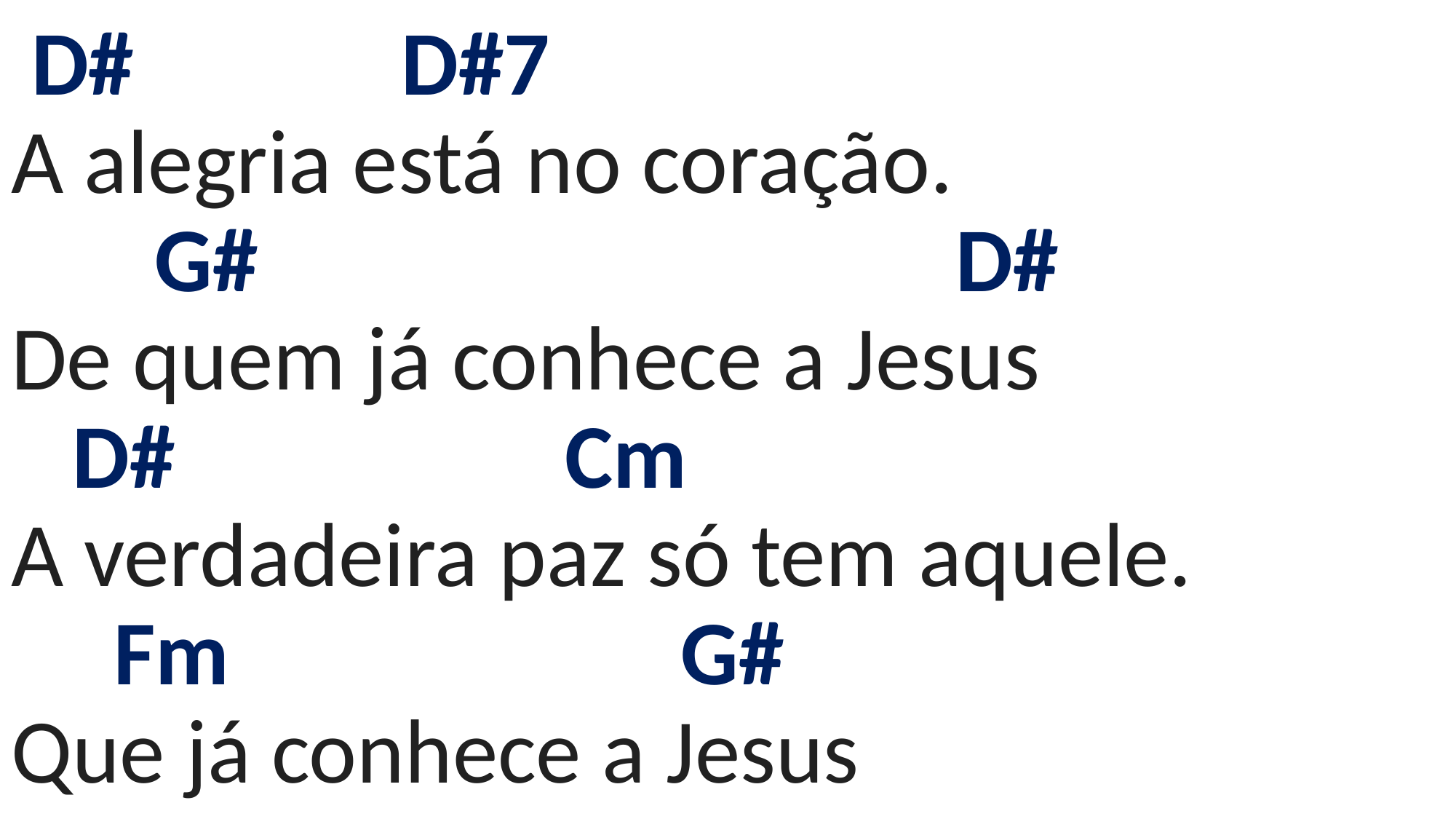

# D#             D#7 A alegria está no coração. G#                                  D# De quem já conhece a Jesus D#                   Cm A verdadeira paz só tem aquele. Fm                      G# Que já conhece a Jesus